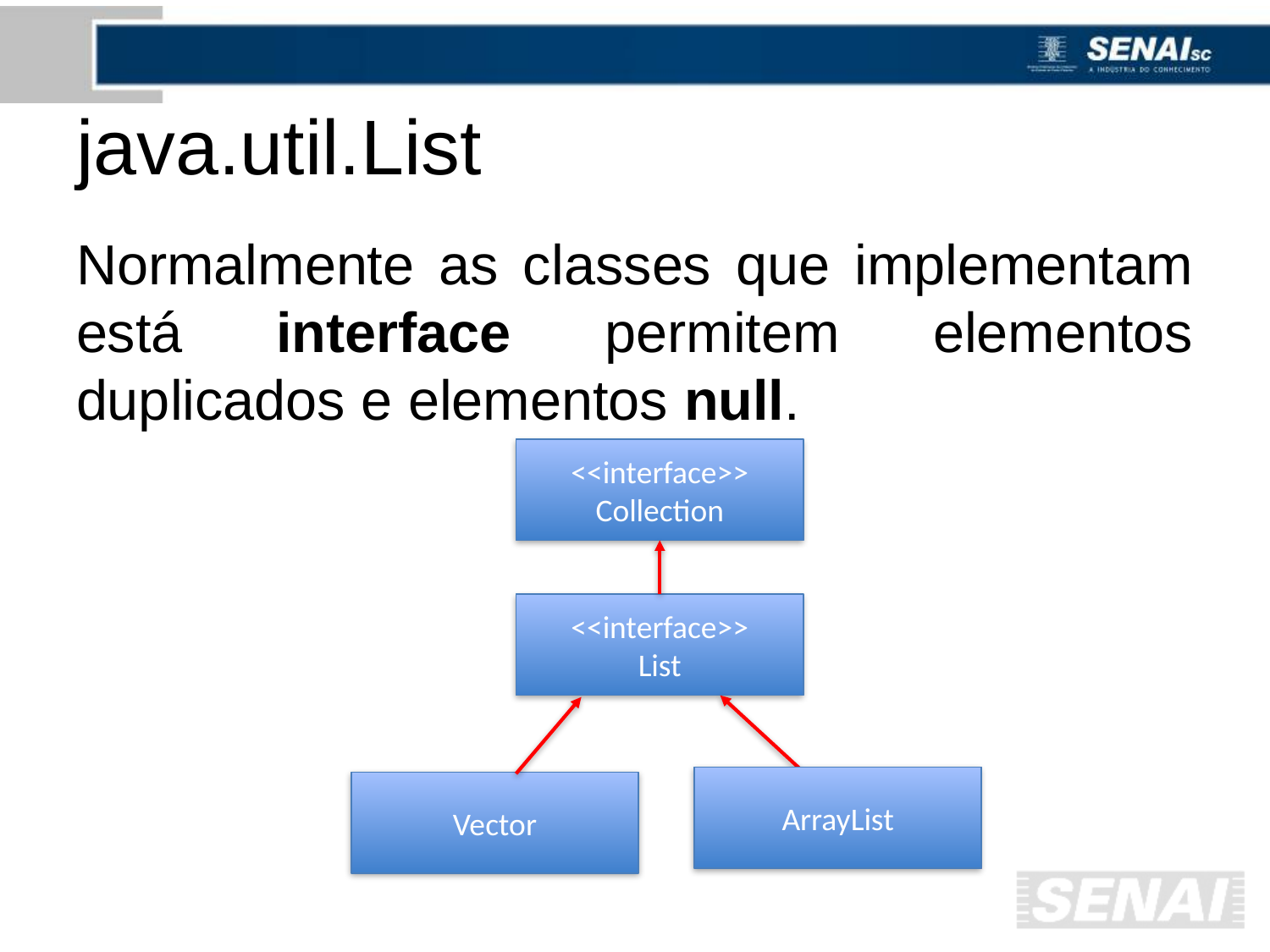

# java.util.List
Normalmente as classes que implementam está interface permitem elementos duplicados e elementos null.
<<interface>>
Collection
<<interface>>
List
ArrayList
Vector